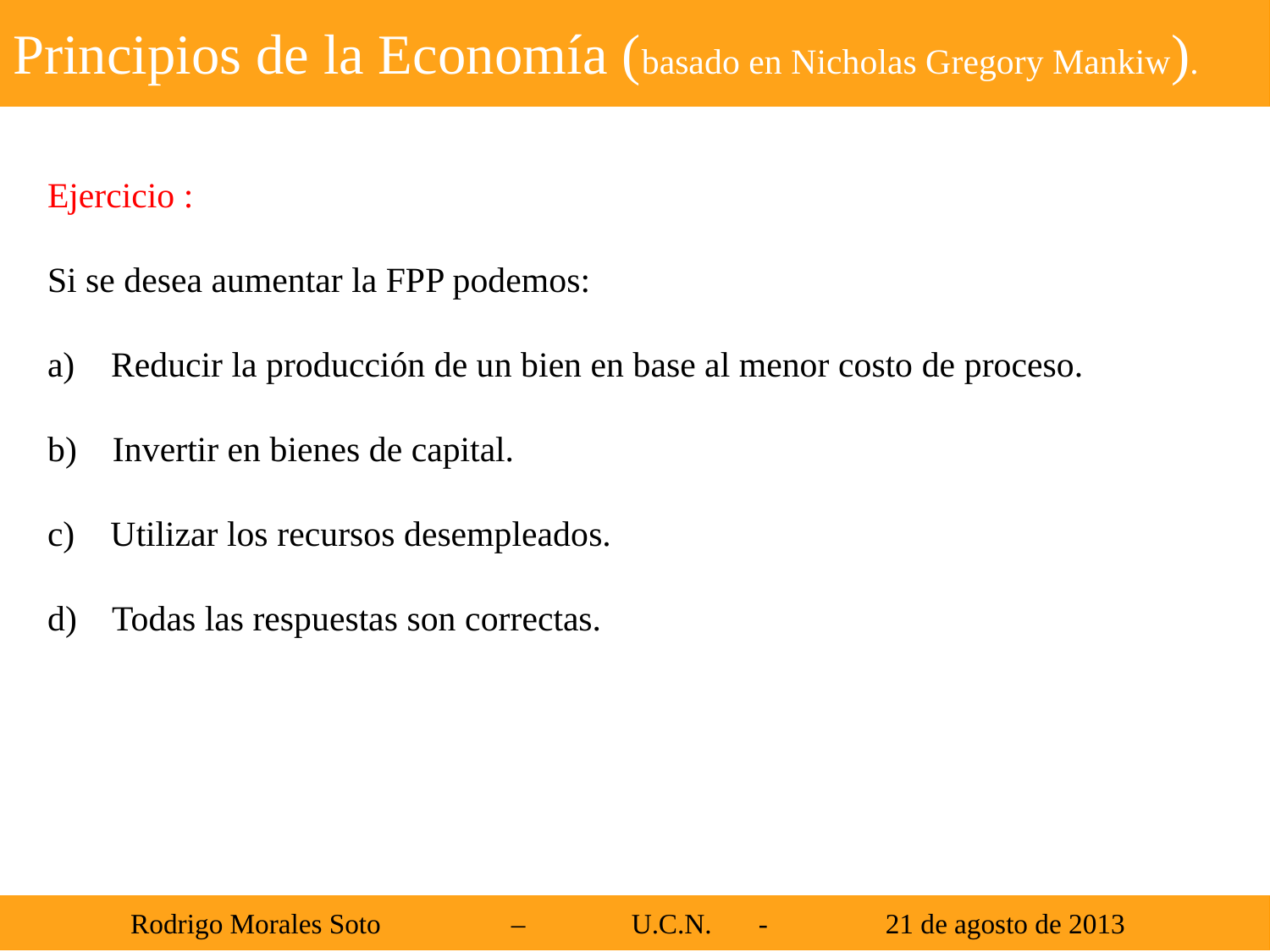

Principios de la Economía (basado en Nicholas Gregory Mankiw).
Ejercicio :

Si se desea aumentar la FPP podemos:

Reducir la producción de un bien en base al menor costo de proceso.

b)    Invertir en bienes de capital.

c)    Utilizar los recursos desempleados.

d)    Todas las respuestas son correctas.

 Rodrigo Morales Soto	 – 	U.C.N. 	-	21 de agosto de 2013